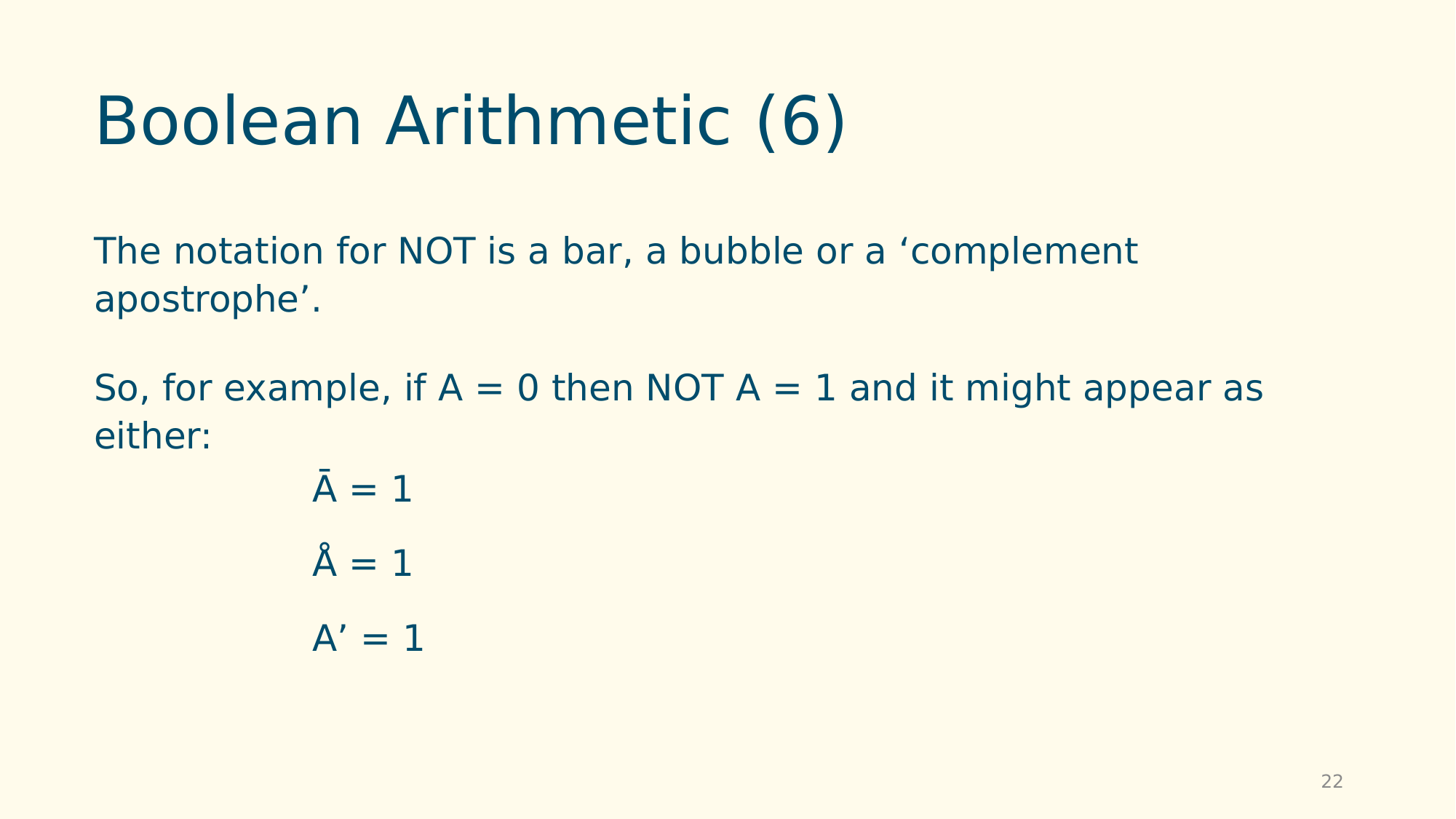

# Boolean Arithmetic (6)
The notation for NOT is a bar, a bubble or a ‘complement apostrophe’.

So, for example, if A = 0 then NOT A = 1 and it might appear as either:
		Ā = 1
		Å = 1
		A’ = 1

22